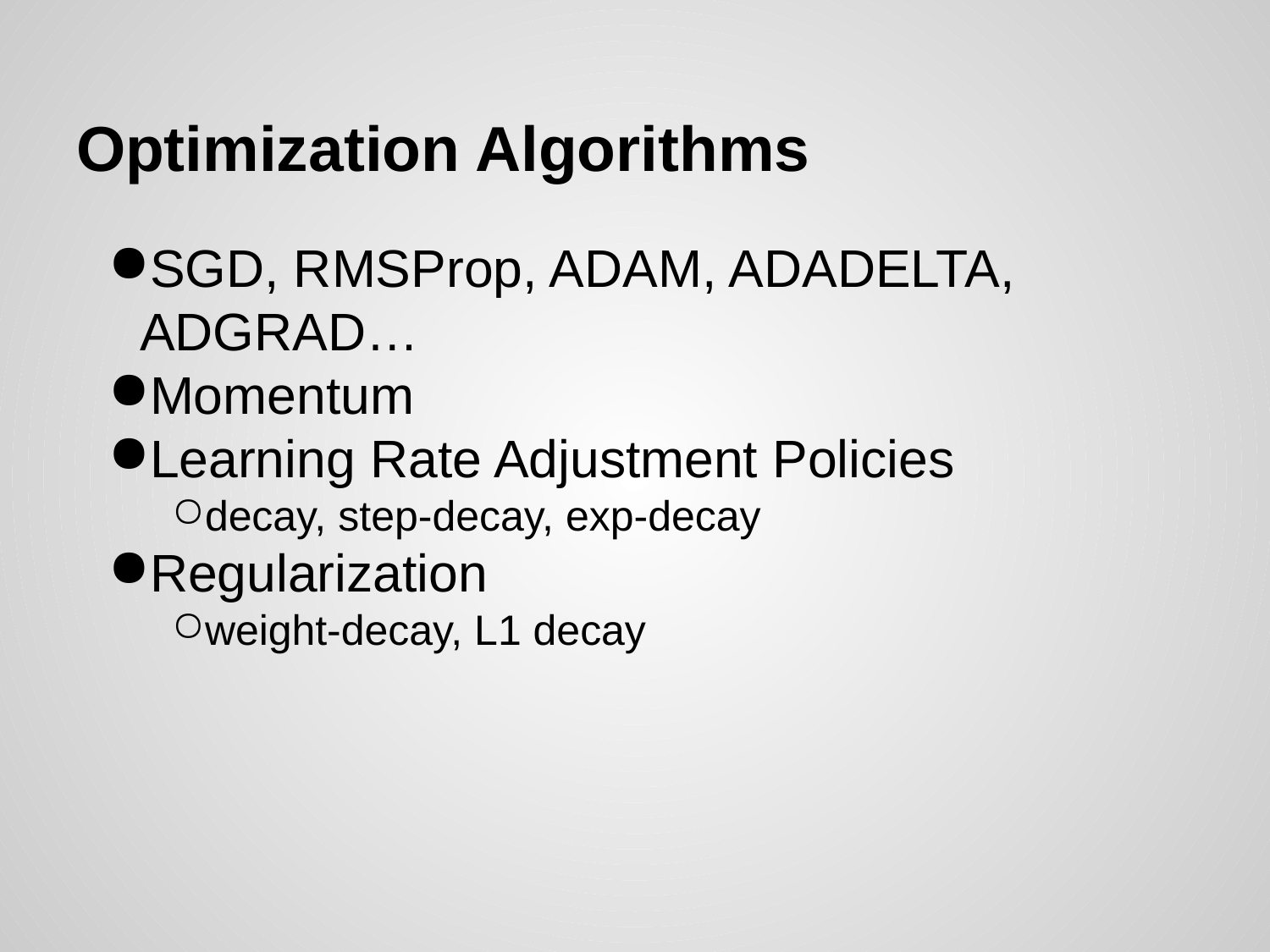

# Optimization Algorithms
SGD, RMSProp, ADAM, ADADELTA, ADGRAD…
Momentum
Learning Rate Adjustment Policies
decay, step-decay, exp-decay
Regularization
weight-decay, L1 decay